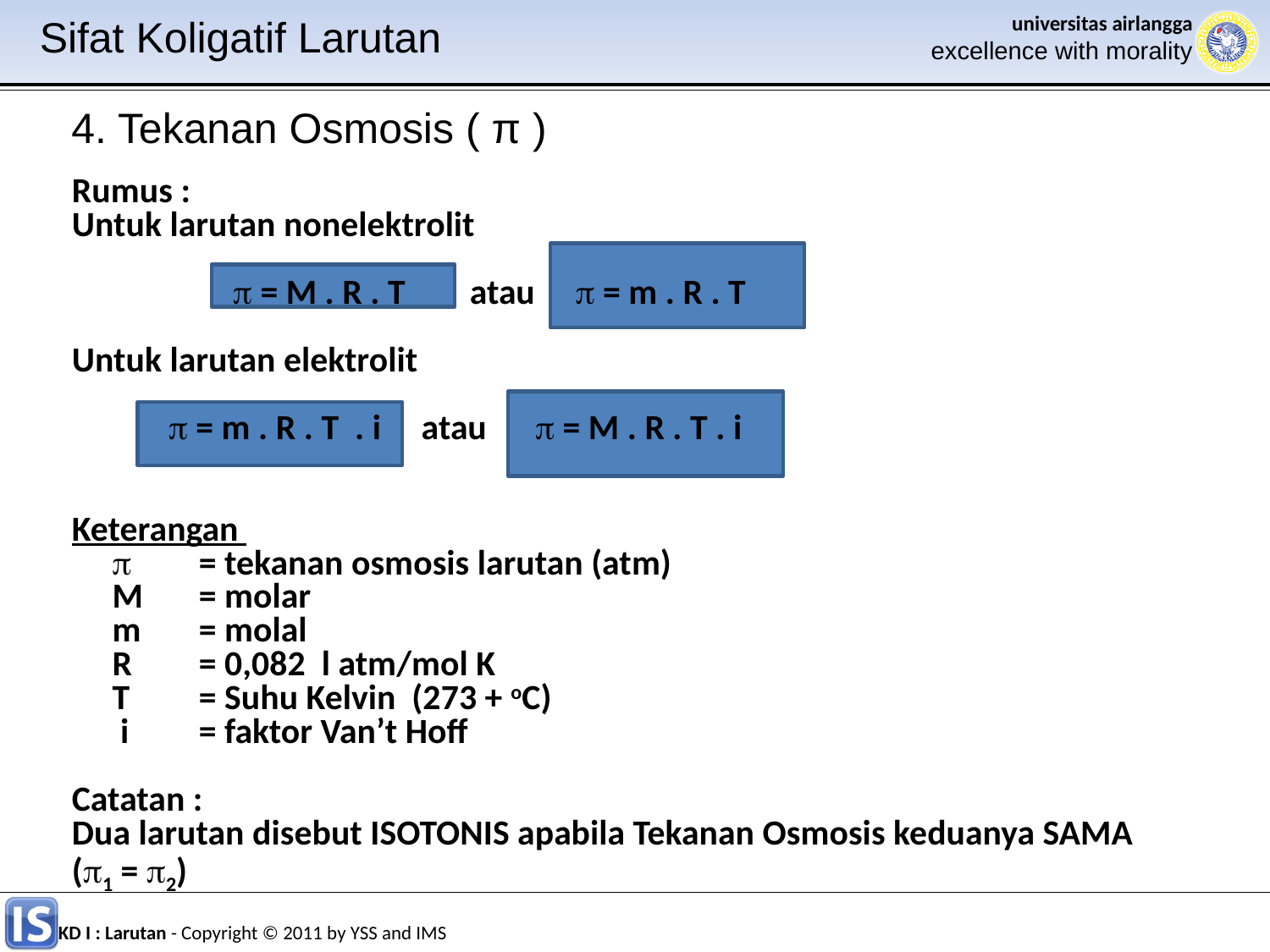

Sifat Koligatif Larutan
4. Tekanan Osmosis ( π )
Rumus :
Untuk larutan nonelektrolit

                    π = M . R . T        atau     π = m . R . T

Untuk larutan elektrolit

            π = m . R . T  . i     atau      π = M . R . T . i

Keterangan
     π 	= tekanan osmosis larutan (atm)
     M	= molar
     m	= molal
     R 	= 0,082  l atm/mol K
     T 	= Suhu Kelvin  (273 + oC)
      i  	= faktor Van’t Hoff

Catatan :
Dua larutan disebut ISOTONIS apabila Tekanan Osmosis keduanya SAMA
(π1 = π2)

27